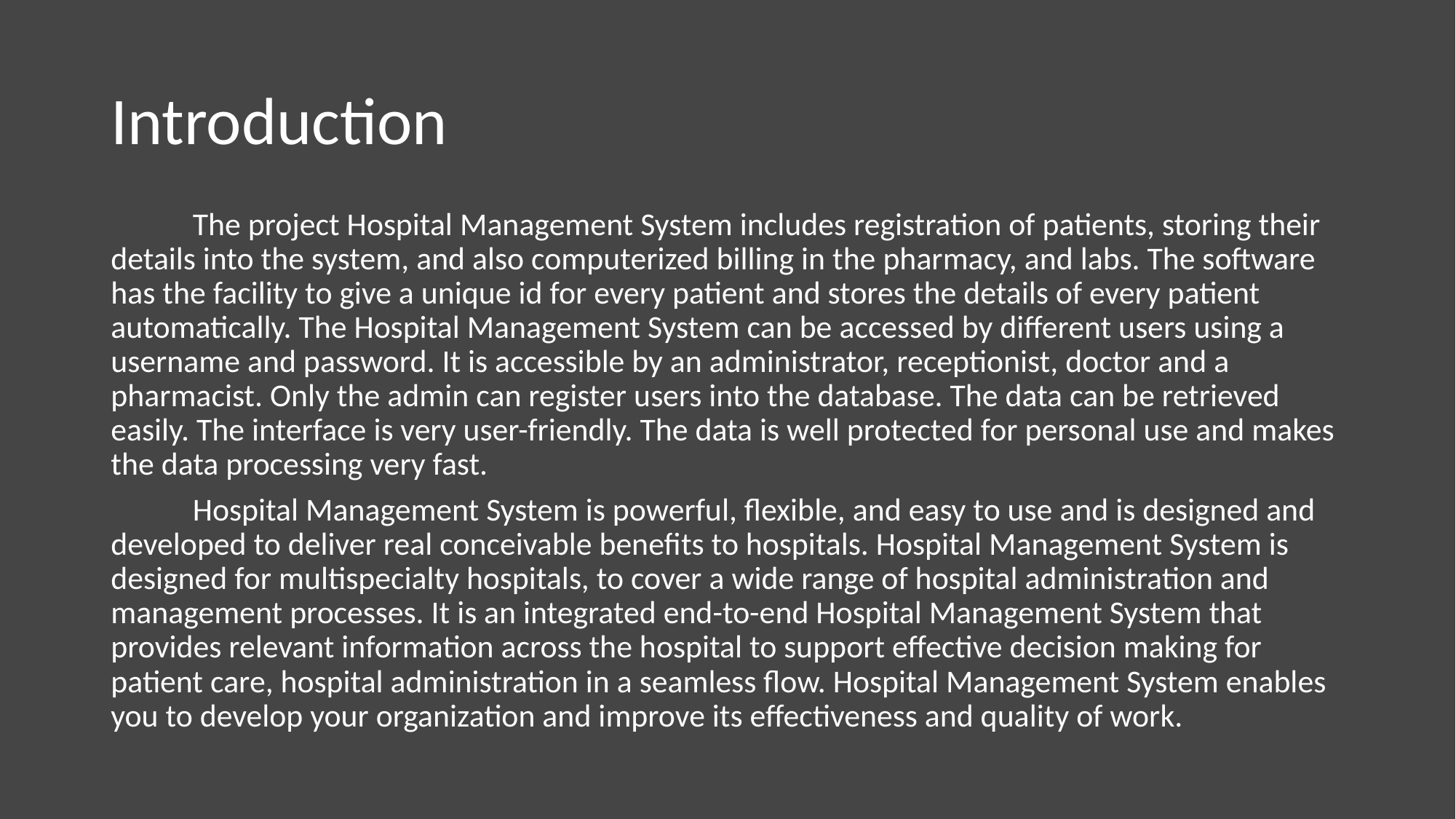

# Introduction
	The project Hospital Management System includes registration of patients, storing their details into the system, and also computerized billing in the pharmacy, and labs. The software has the facility to give a unique id for every patient and stores the details of every patient automatically. The Hospital Management System can be accessed by different users using a username and password. It is accessible by an administrator, receptionist, doctor and a pharmacist. Only the admin can register users into the database. The data can be retrieved easily. The interface is very user-friendly. The data is well protected for personal use and makes the data processing very fast.
	Hospital Management System is powerful, flexible, and easy to use and is designed and developed to deliver real conceivable benefits to hospitals. Hospital Management System is designed for multispecialty hospitals, to cover a wide range of hospital administration and management processes. It is an integrated end-to-end Hospital Management System that provides relevant information across the hospital to support effective decision making for patient care, hospital administration in a seamless flow. Hospital Management System enables you to develop your organization and improve its effectiveness and quality of work.